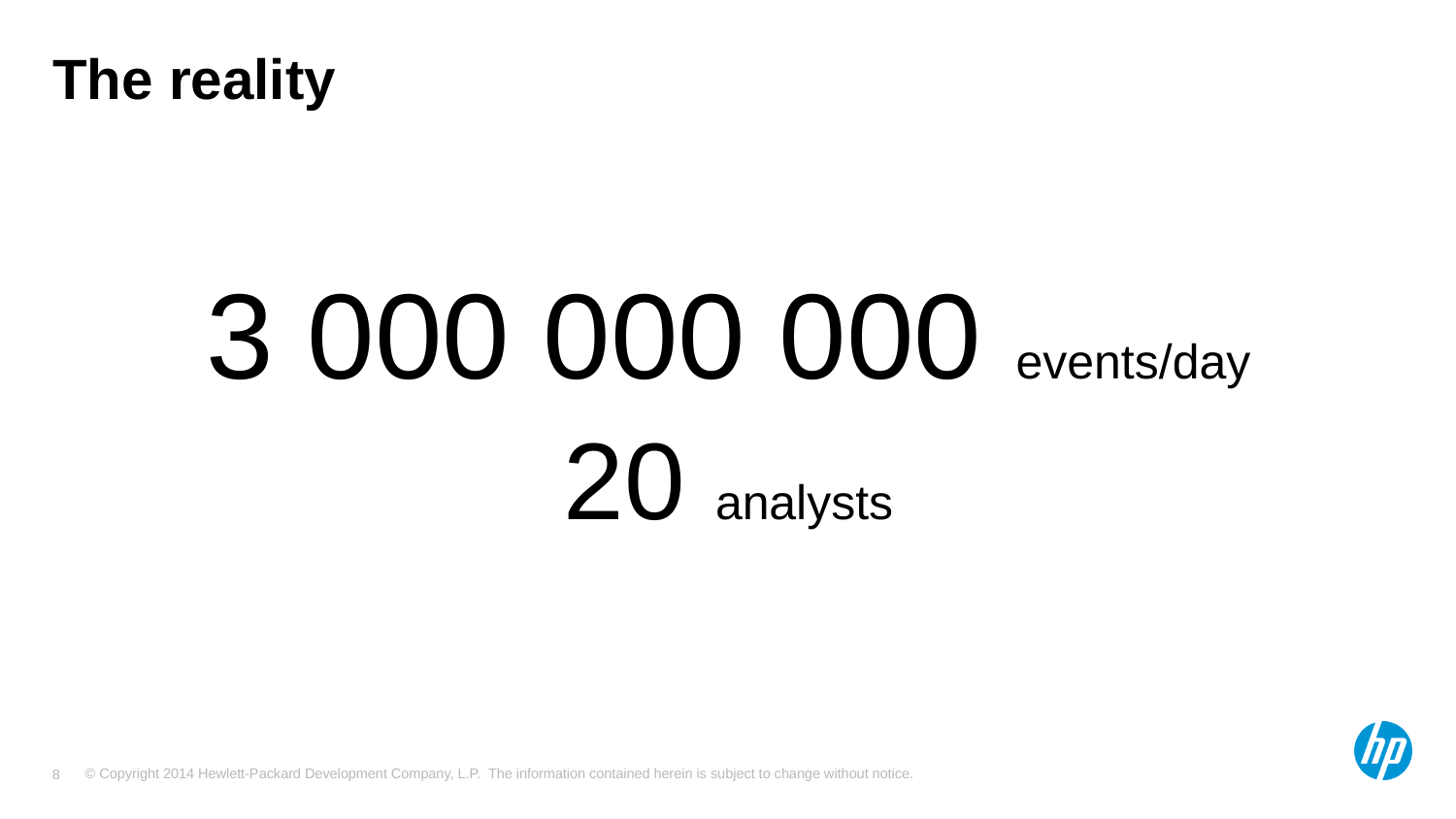

# The reality

3 000 000 000 events/day
20 analysts